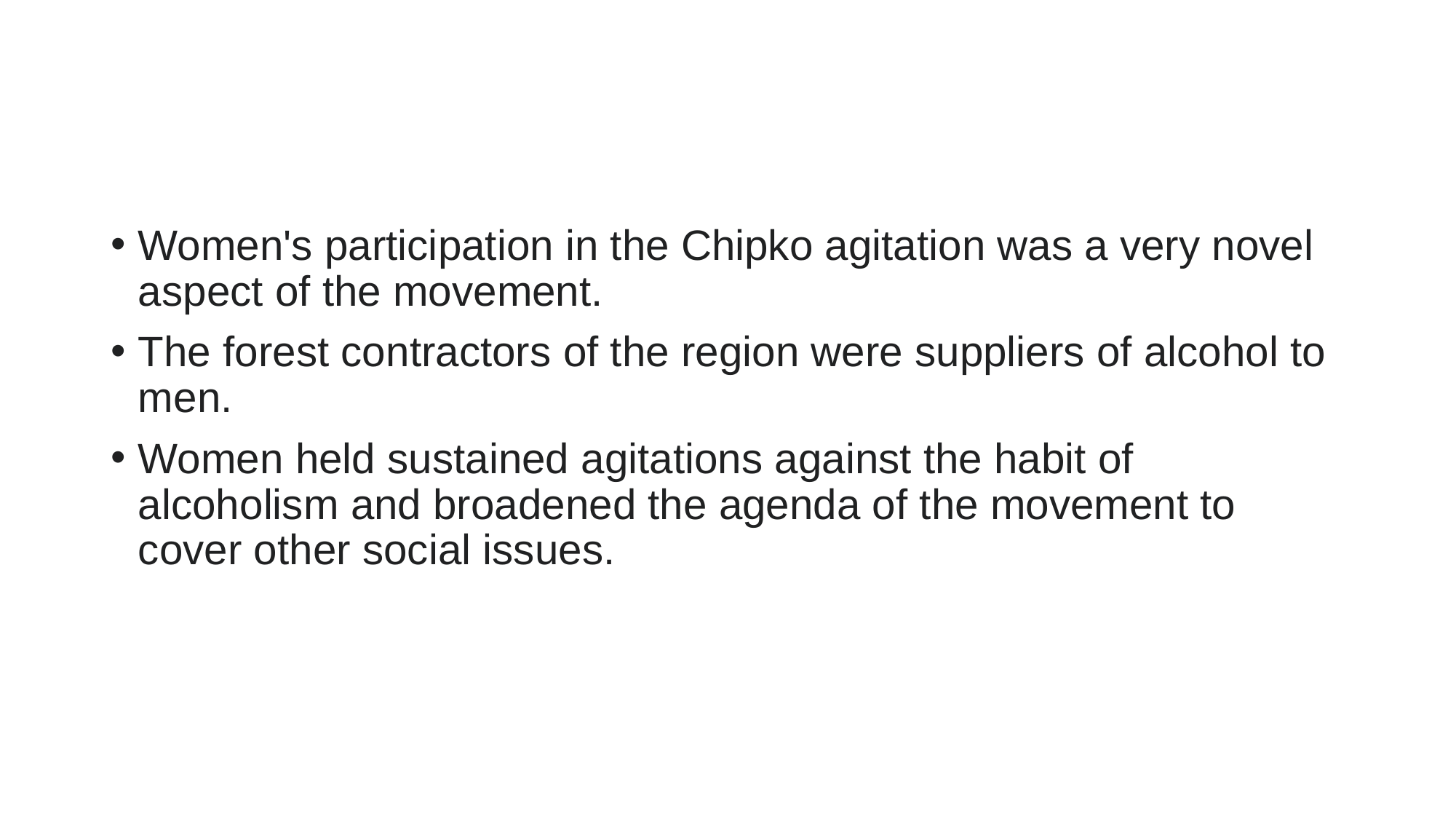

#
Women's participation in the Chipko agitation was a very novel aspect of the movement.
The forest contractors of the region were suppliers of alcohol to men.
Women held sustained agitations against the habit of alcoholism and broadened the agenda of the movement to cover other social issues.